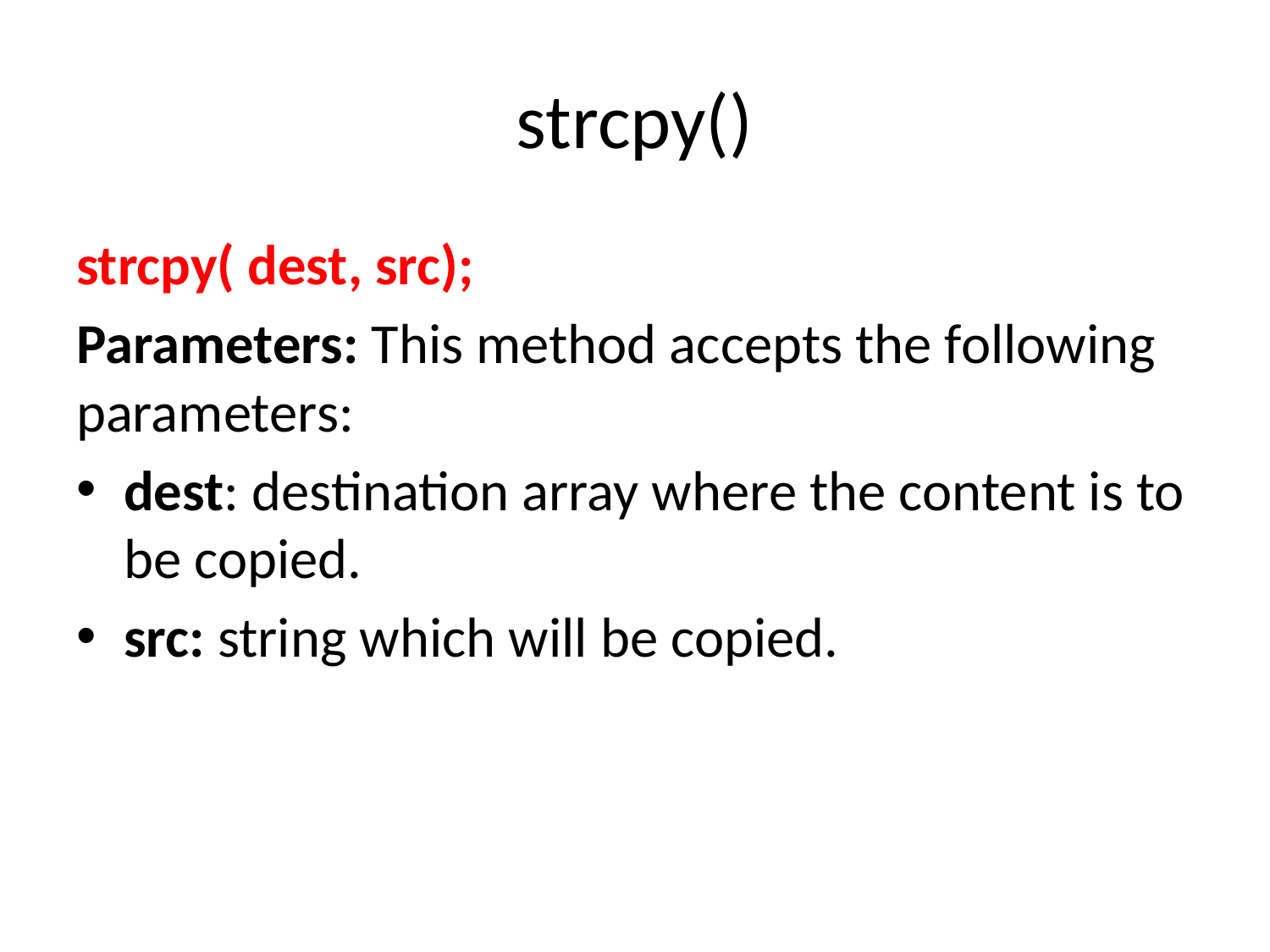

# strcpy()
strcpy( dest, src);
Parameters: This method accepts the following parameters:
dest: destination array where the content is to be copied.
src: string which will be copied.